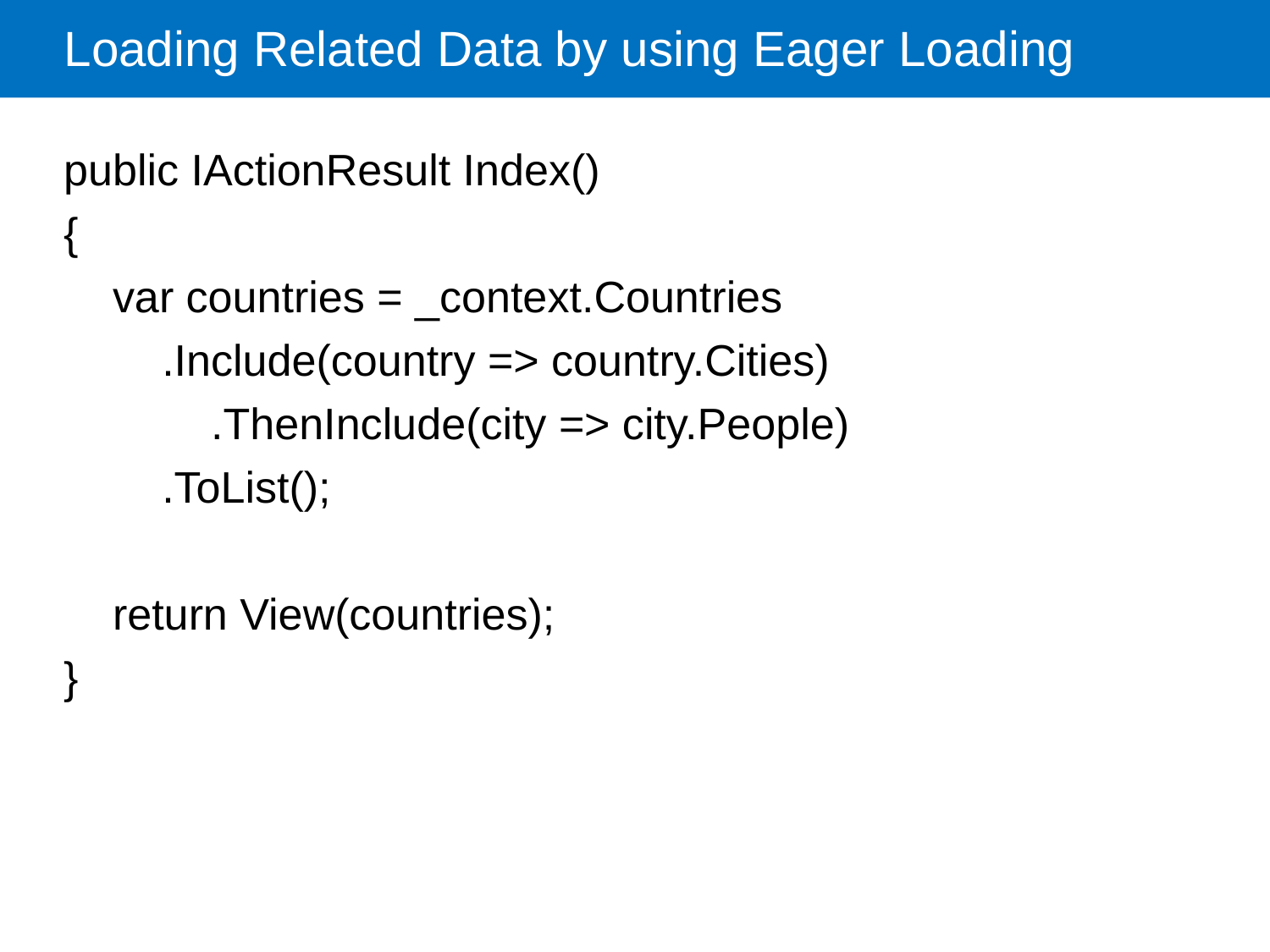

# Loading Related Data by using Eager Loading
public IActionResult Index()
{
    var countries = _context.Countries
        .Include(country => country.Cities)
            .ThenInclude(city => city.People)
        .ToList();

    return View(countries);
}